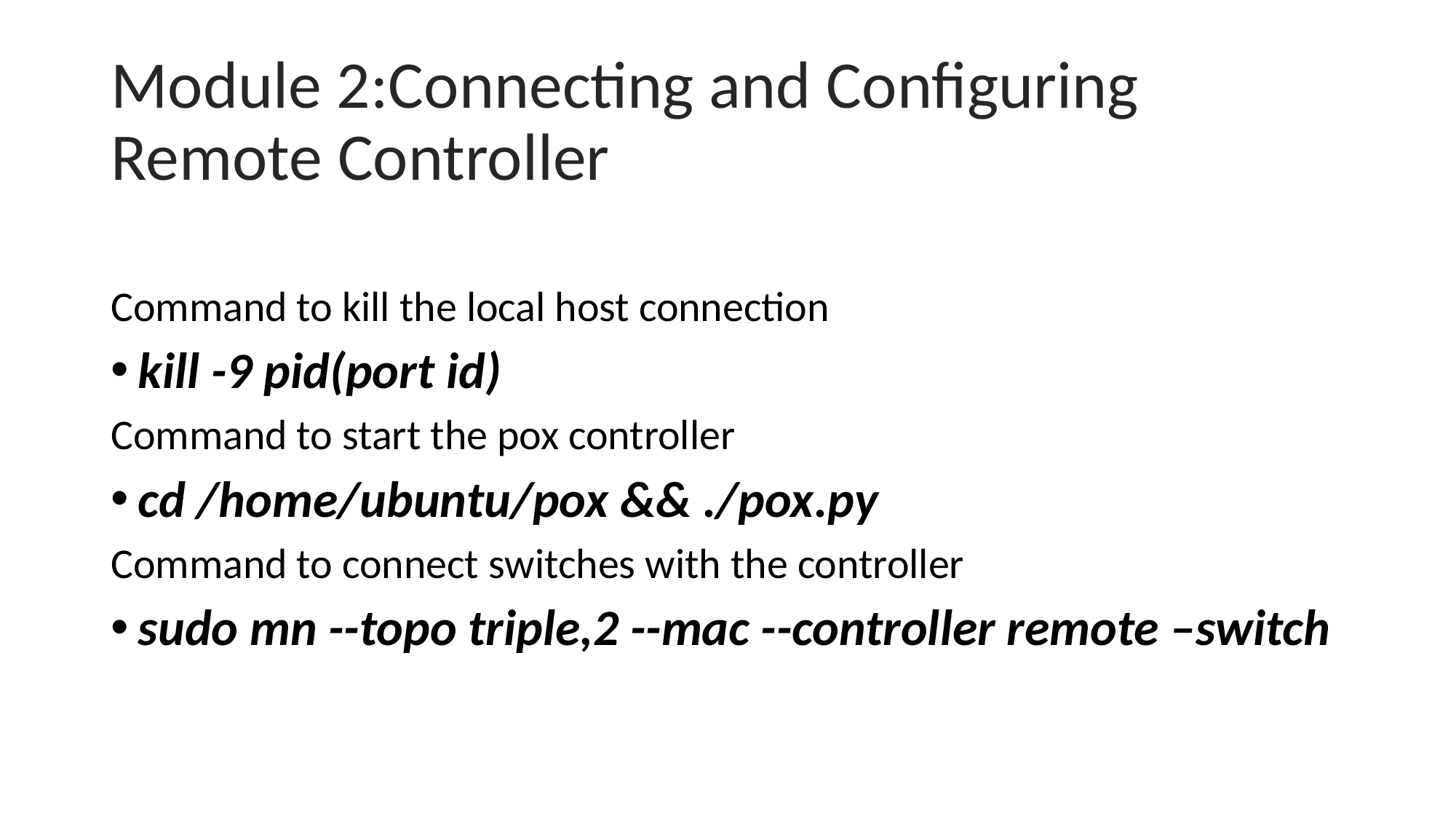

# Module 2:Connecting and Configuring Remote Controller

Command to kill the local host connection
kill -9 pid(port id)
Command to start the pox controller
cd /home/ubuntu/pox && ./pox.py
Command to connect switches with the controller
sudo mn --topo triple,2 --mac --controller remote –switch